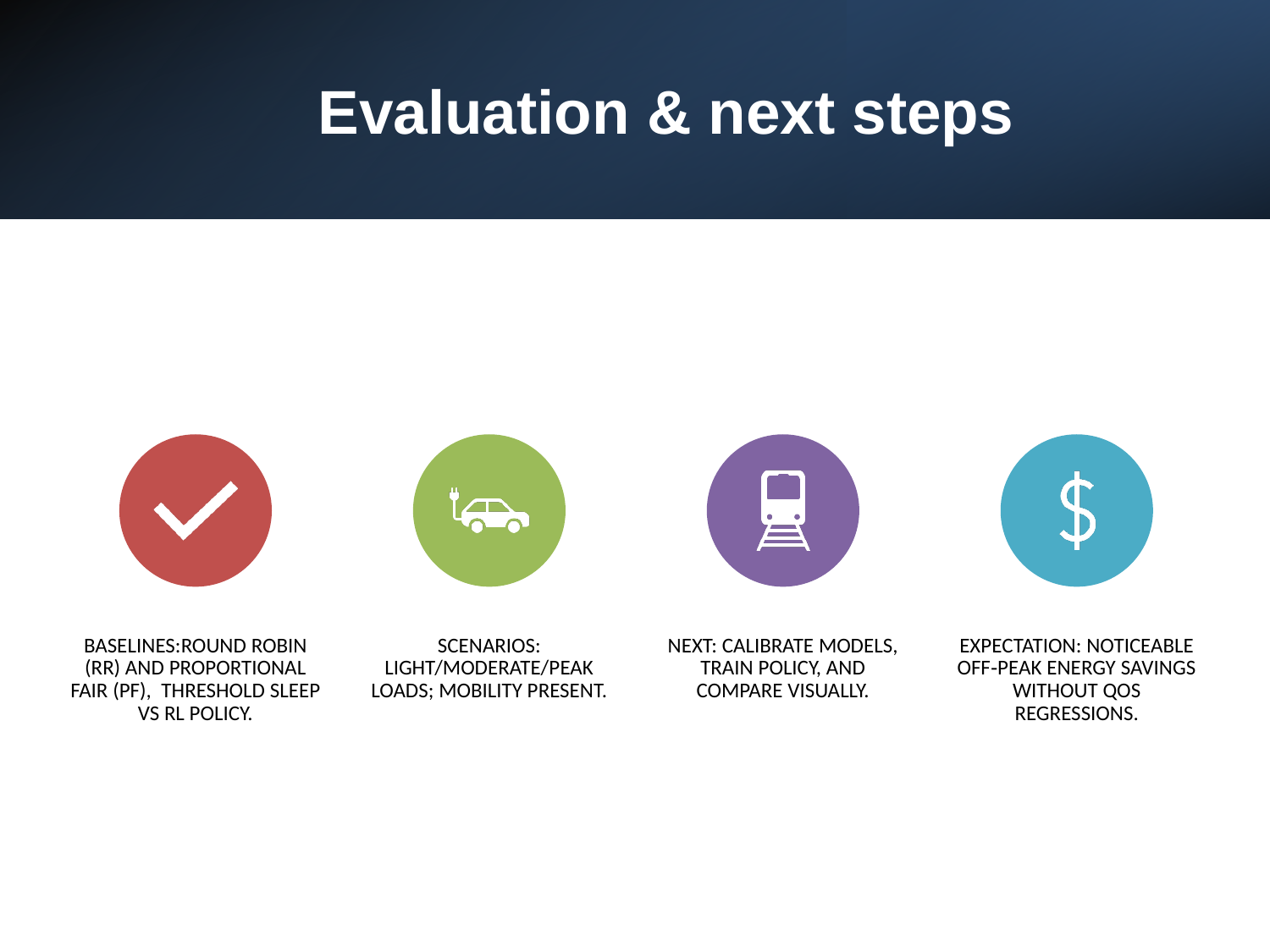

# Evaluation & next steps
Baselines:Round Robin (RR) and Proportional Fair (PF),  threshold sleep vs RL policy.
Scenarios: light/moderate/peak loads; mobility present.
Next: calibrate models, train policy, and compare visually.
Expectation: noticeable off‑peak energy savings without QoS regressions.